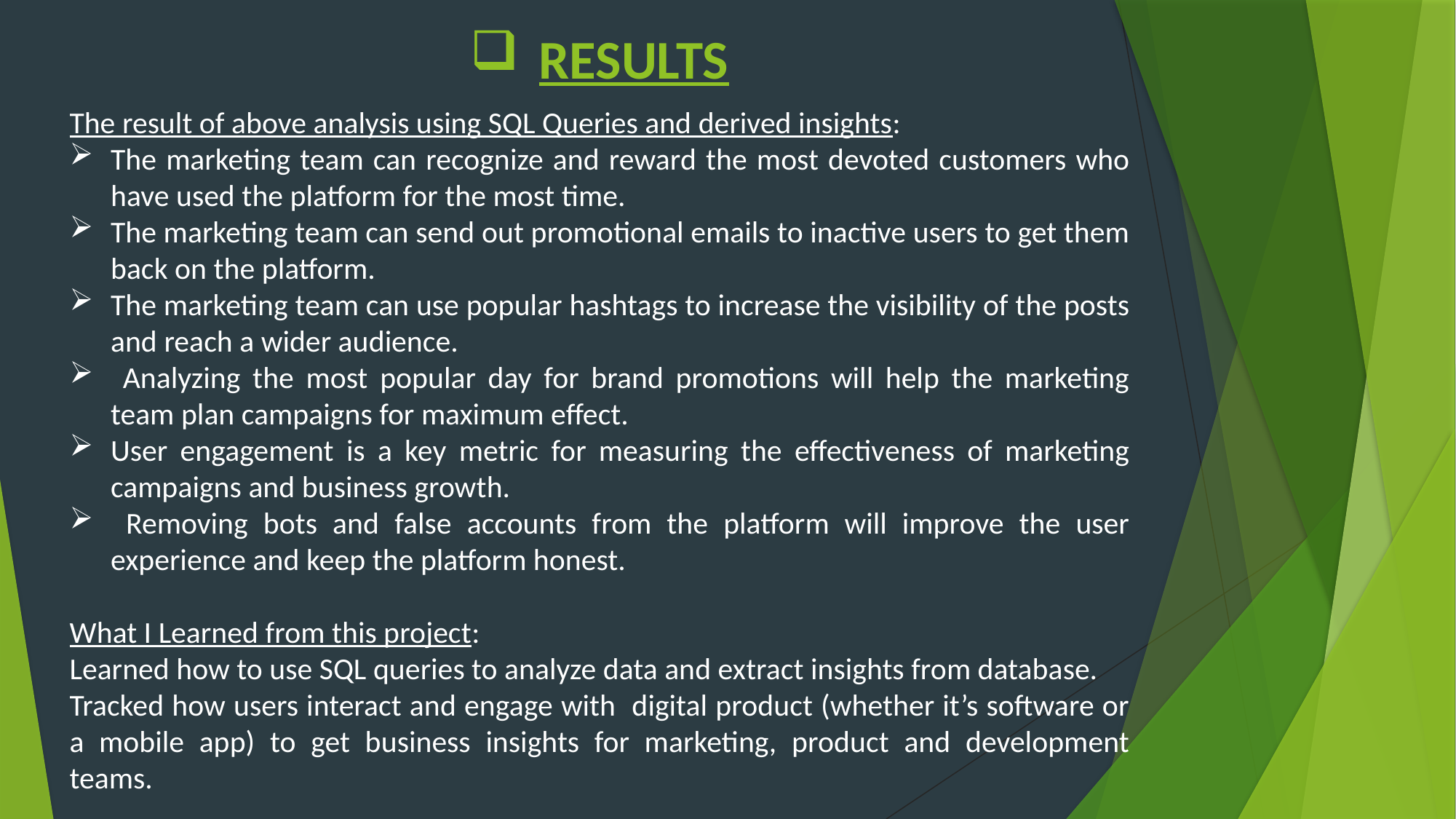

# RESULTS
The result of above analysis using SQL Queries and derived insights:
The marketing team can recognize and reward the most devoted customers who have used the platform for the most time.
The marketing team can send out promotional emails to inactive users to get them back on the platform.
The marketing team can use popular hashtags to increase the visibility of the posts and reach a wider audience.
 Analyzing the most popular day for brand promotions will help the marketing team plan campaigns for maximum effect.
User engagement is a key metric for measuring the effectiveness of marketing campaigns and business growth.
 Removing bots and false accounts from the platform will improve the user experience and keep the platform honest.

What I Learned from this project:
Learned how to use SQL queries to analyze data and extract insights from database.
Tracked how users interact and engage with  digital product (whether it’s software or a mobile app) to get business insights for marketing, product and development teams.